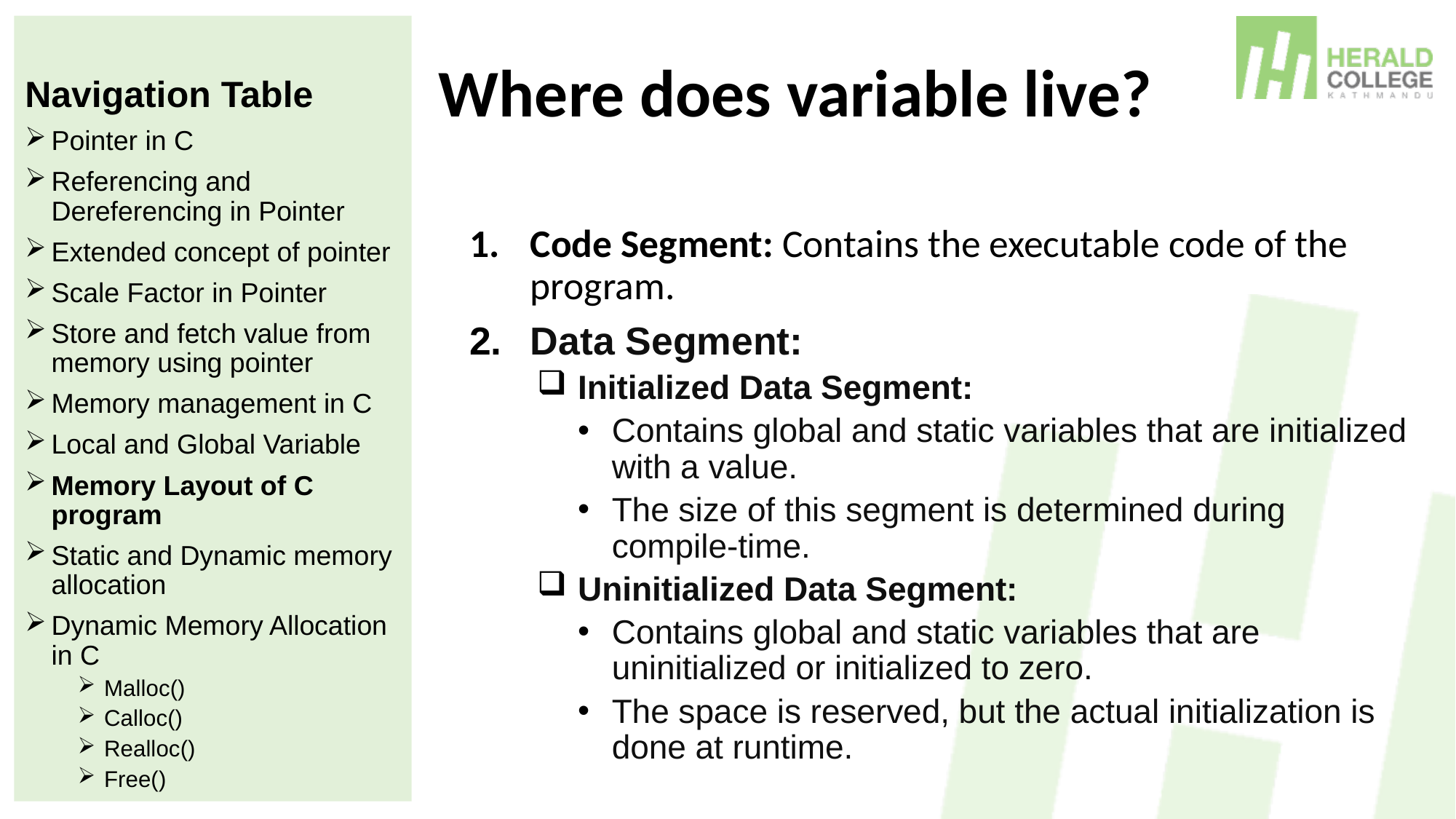

Navigation Table
Pointer in C
Referencing and Dereferencing in Pointer
Extended concept of pointer
Scale Factor in Pointer
Store and fetch value from memory using pointer
Memory management in C
Local and Global Variable
Memory Layout of C program
Static and Dynamic memory allocation
Dynamic Memory Allocation in C
Malloc()
Calloc()
Realloc()
Free()

# Where does variable live?
Code Segment: Contains the executable code of the program.
Data Segment:
Initialized Data Segment:
Contains global and static variables that are initialized with a value.
The size of this segment is determined during compile-time.
Uninitialized Data Segment:
Contains global and static variables that are uninitialized or initialized to zero.
The space is reserved, but the actual initialization is done at runtime.